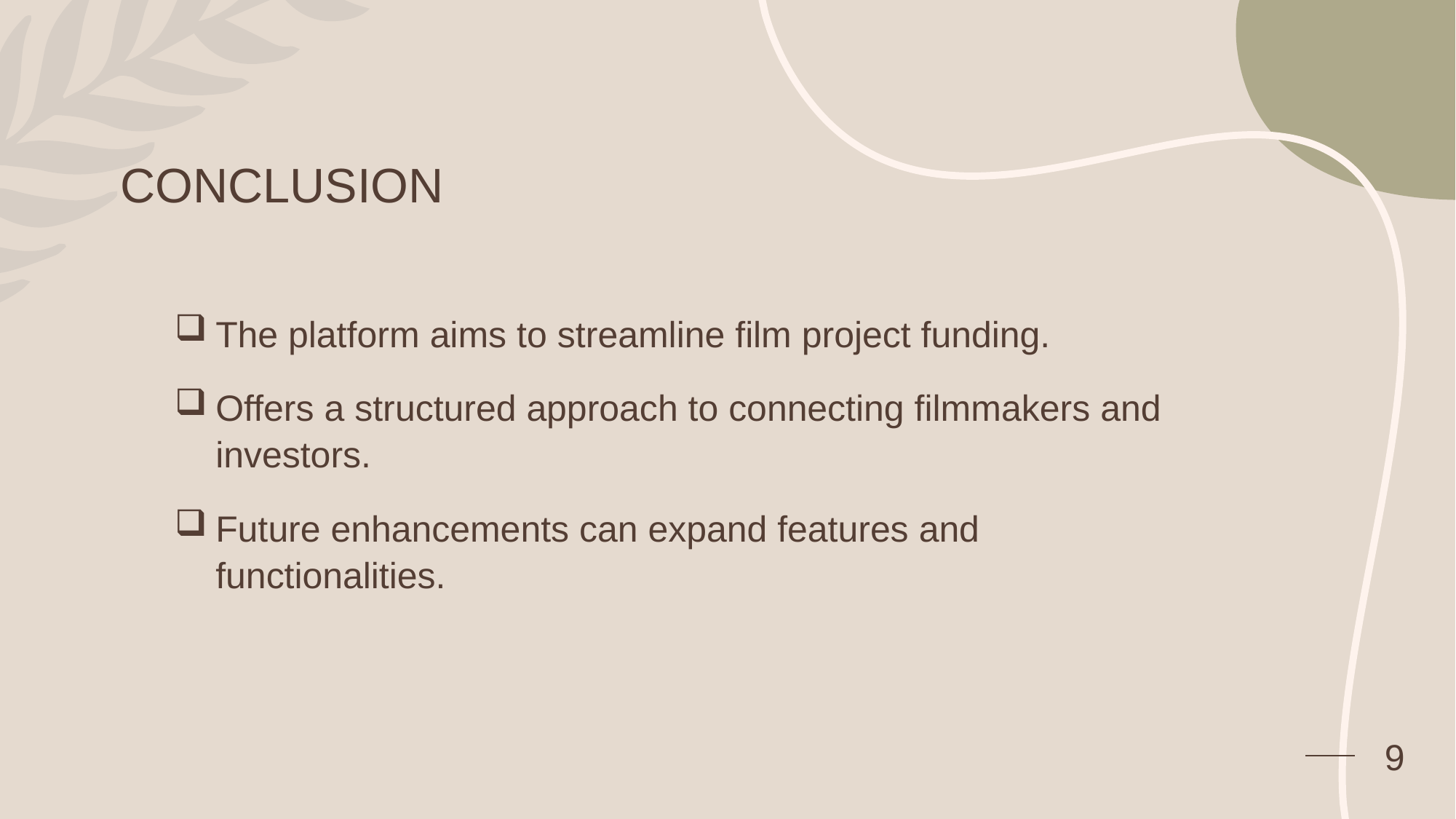

# CONCLUSION

The platform aims to streamline film project funding.
Offers a structured approach to connecting filmmakers and investors.
Future enhancements can expand features and functionalities.

9